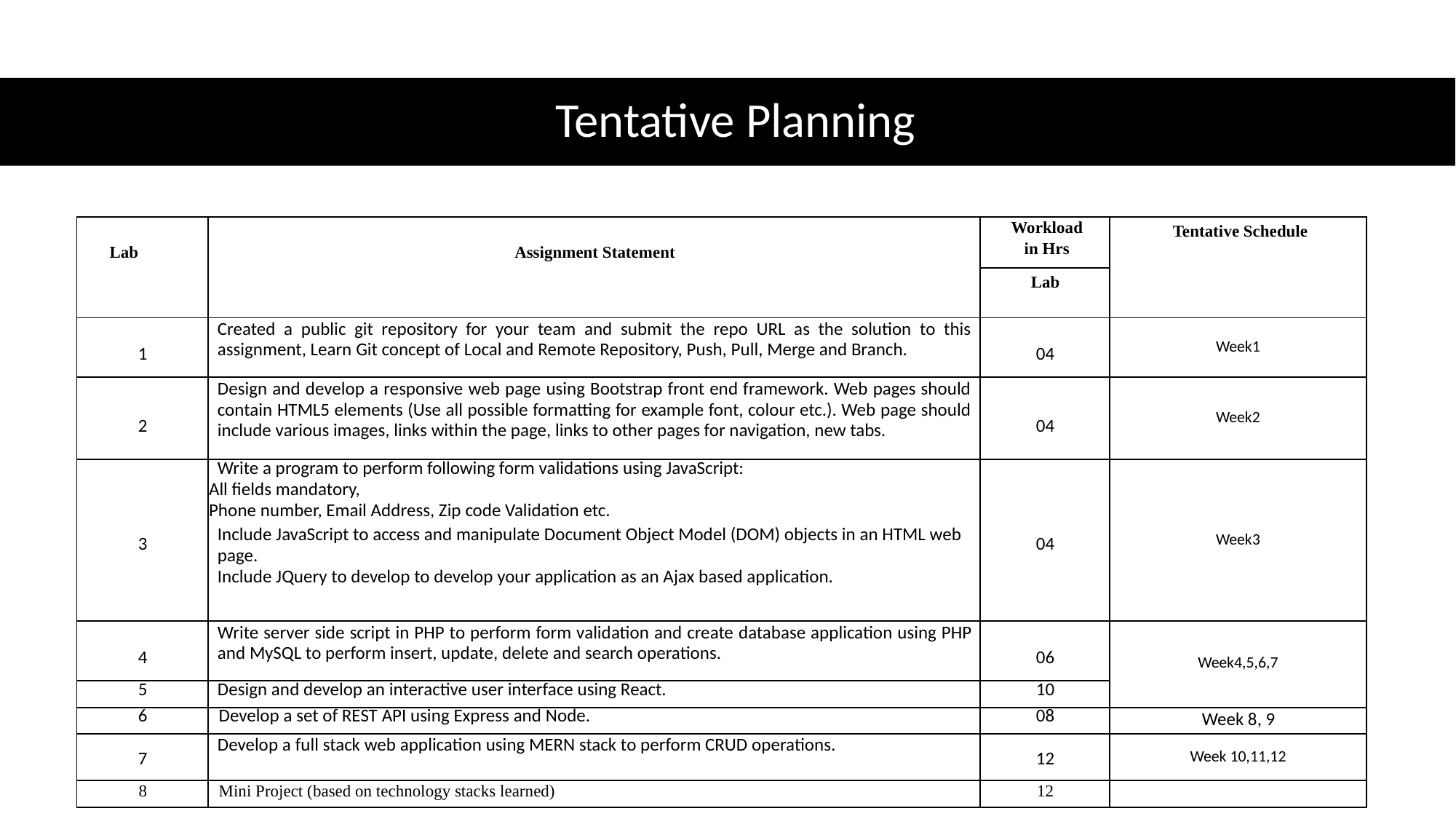

# Tentative Planning

| Lab | Assignment Statement | Workload in Hrs | Tentative Schedule |
| --- | --- | --- | --- |
|  |  | Lab |  |
| 1 | Created a public git repository for your team and submit the repo URL as the solution to this assignment, Learn Git concept of Local and Remote Repository, Push, Pull, Merge and Branch. | 04 | Week1 |
| 2 | Design and develop a responsive web page using Bootstrap front end framework. Web pages should contain HTML5 elements (Use all possible formatting for example font, colour etc.). Web page should include various images, links within the page, links to other pages for navigation, new tabs. | 04 | Week2 |
| 3 | Write a program to perform following form validations using JavaScript: All fields mandatory, Phone number, Email Address, Zip code Validation etc. Include JavaScript to access and manipulate Document Object Model (DOM) objects in an HTML web page. Include JQuery to develop to develop your application as an Ajax based application. | 04 | Week3 |
| 4 | Write server side script in PHP to perform form validation and create database application using PHP and MySQL to perform insert, update, delete and search operations. | 06 | Week4,5,6,7 |
| 5 | Design and develop an interactive user interface using React. | 10 |  |
| 6 | Develop a set of REST API using Express and Node. | 08 | Week 8, 9 |
| 7 | Develop a full stack web application using MERN stack to perform CRUD operations. | 12 | Week 10,11,12 |
| 8 | Mini Project (based on technology stacks learned) | 12 |  |